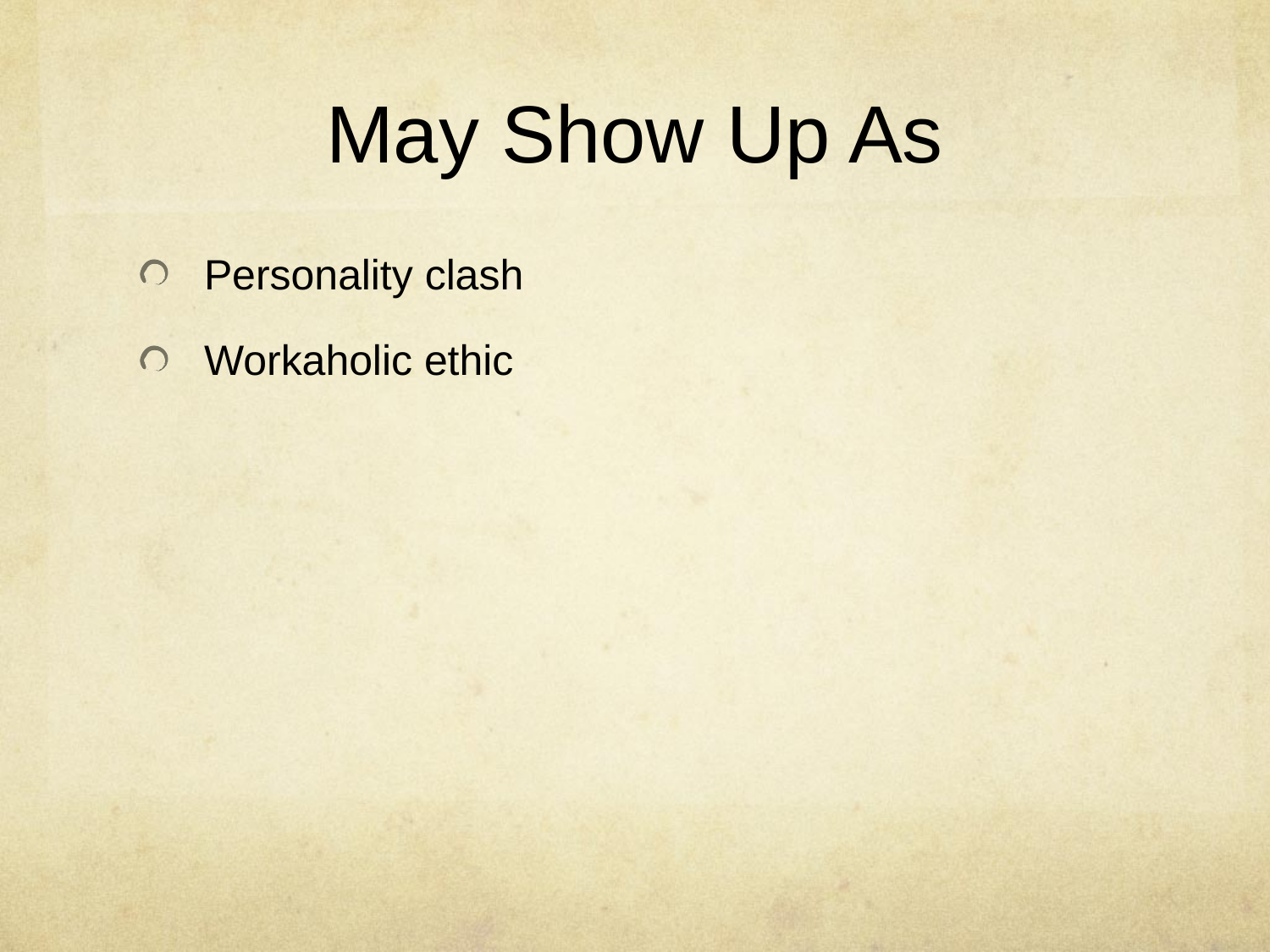

# May Show Up As
Personality clash
Workaholic ethic